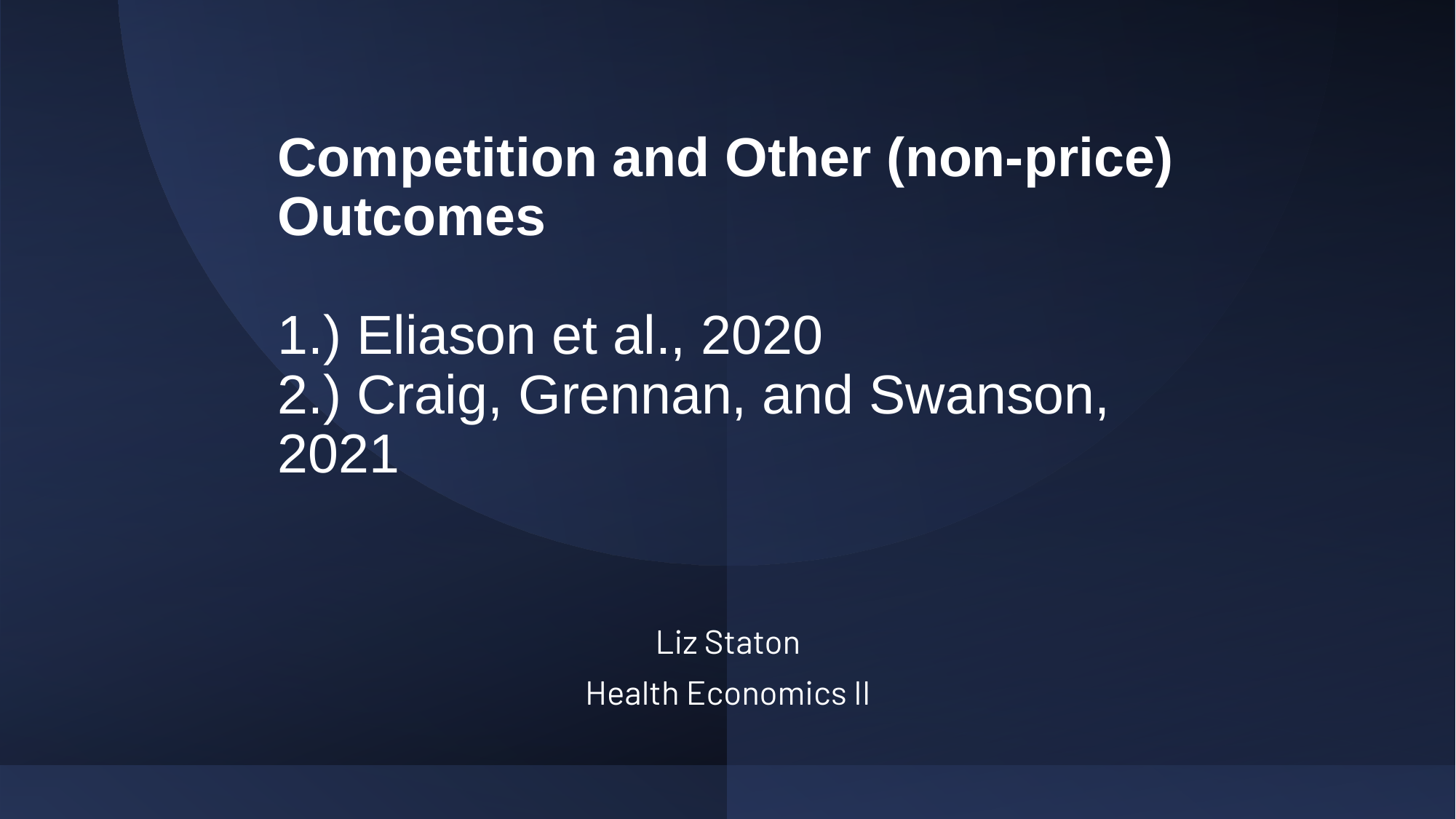

# Competition and Other (non-price) Outcomes 1.) Eliason et al., 2020 2.) Craig, Grennan, and Swanson, 2021
Liz Staton
Health Economics II